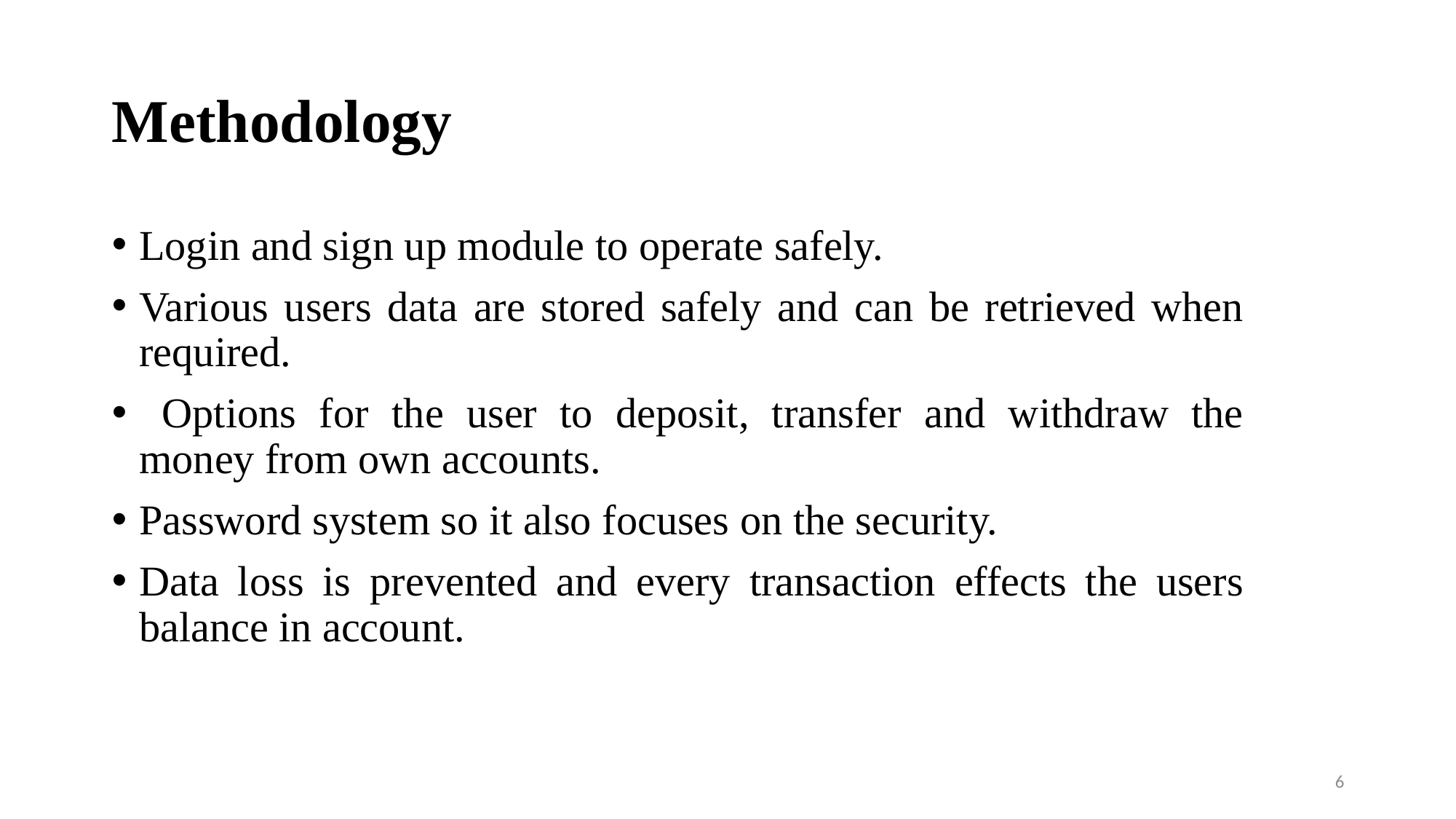

Methodology
Login and sign up module to operate safely.
Various users data are stored safely and can be retrieved when required.
 Options for the user to deposit, transfer and withdraw the money from own accounts.
Password system so it also focuses on the security.
Data loss is prevented and every transaction effects the users balance in account.

6